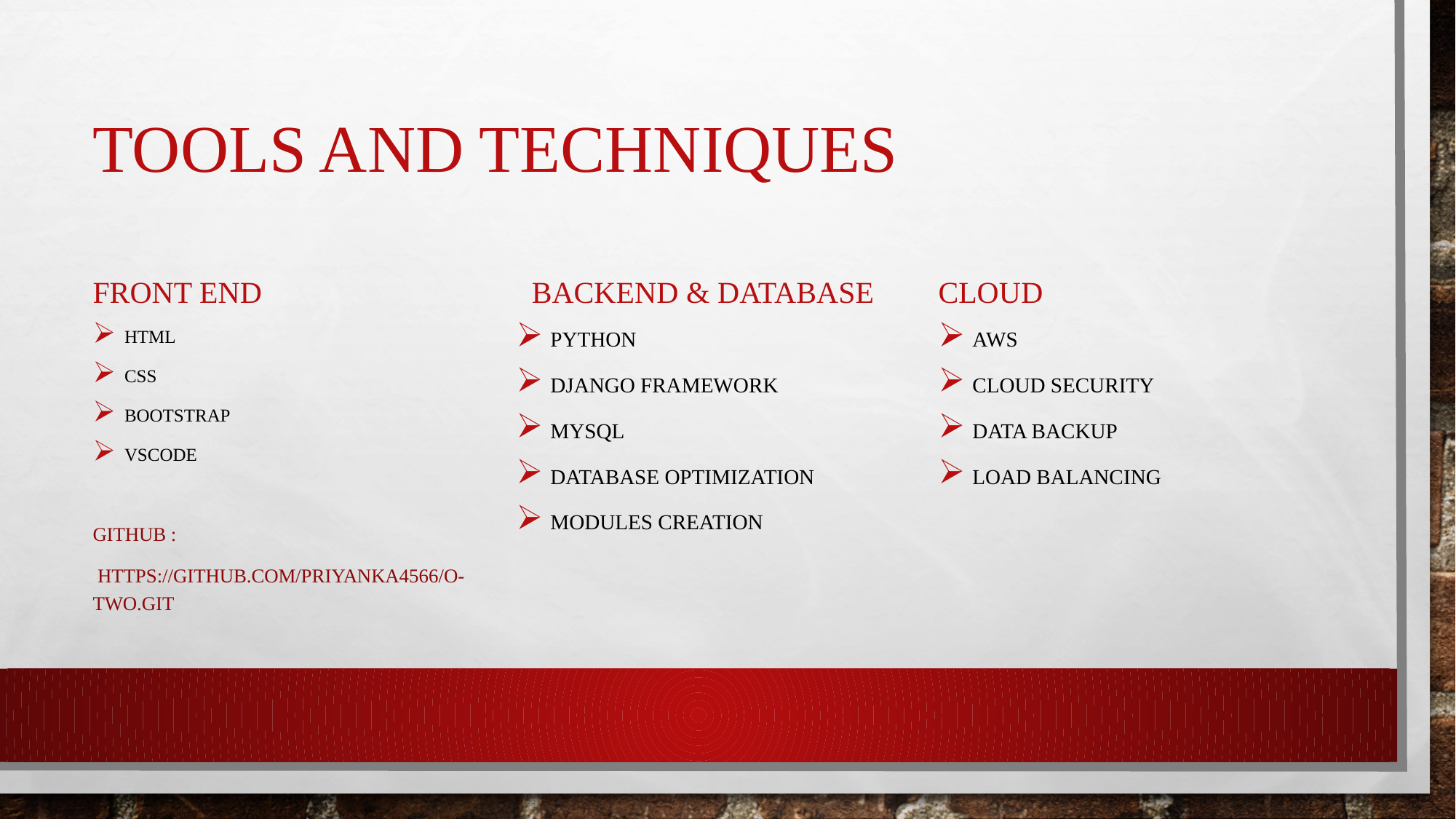

# Tools and Techniques
Front end
Backend & database
cloud
HTML
CSS
Bootstrap
Vscode

Github :
 https://github.com/Priyanka4566/O-TWO.git
python
Django framework
MySQL
Database optimization
Modules creation

AWS
Cloud security
Data backup
Load balancing